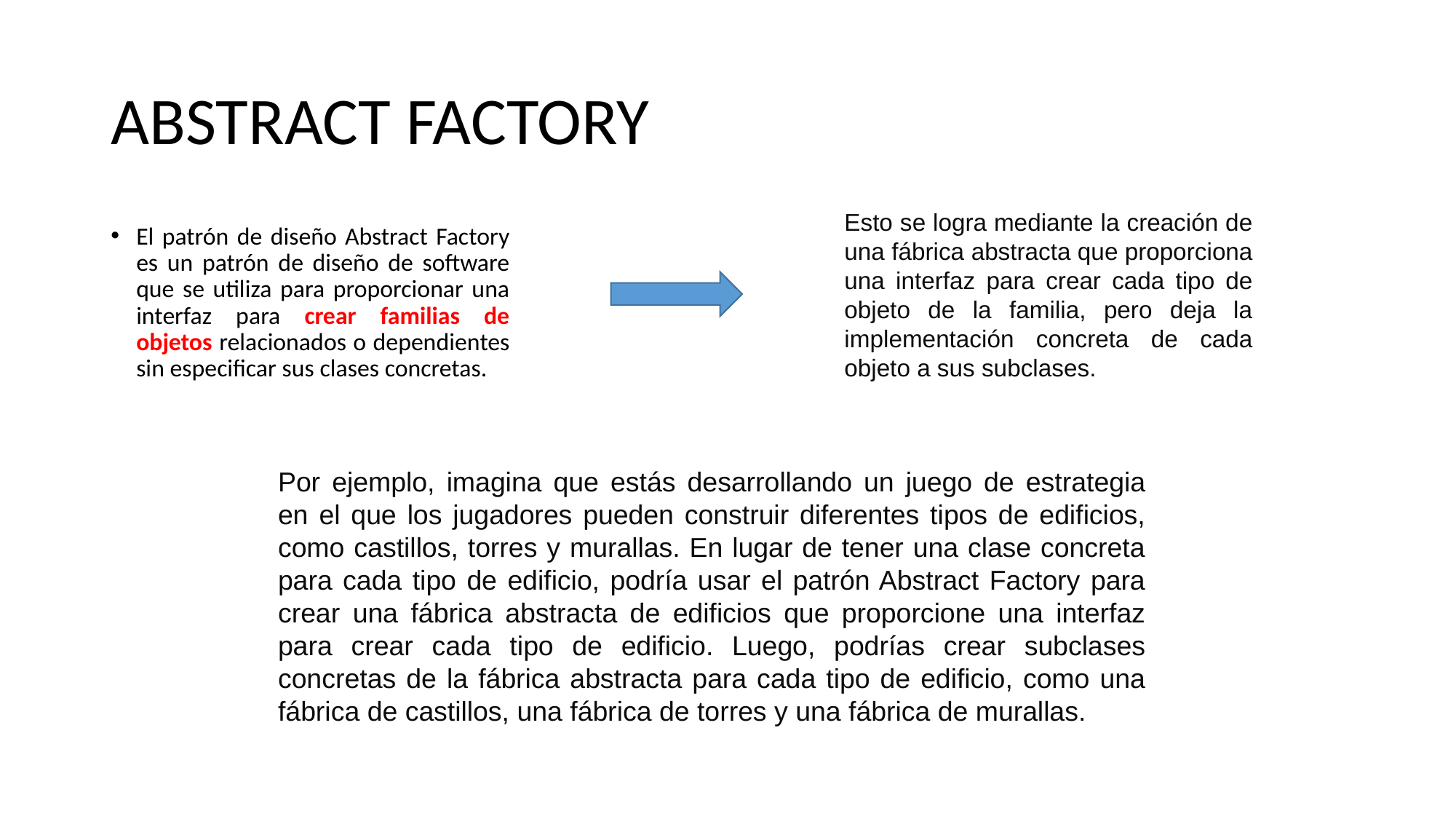

# ABSTRACT FACTORY
Esto se logra mediante la creación de una fábrica abstracta que proporciona una interfaz para crear cada tipo de objeto de la familia, pero deja la implementación concreta de cada objeto a sus subclases.
El patrón de diseño Abstract Factory es un patrón de diseño de software que se utiliza para proporcionar una interfaz para crear familias de objetos relacionados o dependientes sin especificar sus clases concretas.

Por ejemplo, imagina que estás desarrollando un juego de estrategia en el que los jugadores pueden construir diferentes tipos de edificios, como castillos, torres y murallas. En lugar de tener una clase concreta para cada tipo de edificio, podría usar el patrón Abstract Factory para crear una fábrica abstracta de edificios que proporcione una interfaz para crear cada tipo de edificio. Luego, podrías crear subclases concretas de la fábrica abstracta para cada tipo de edificio, como una fábrica de castillos, una fábrica de torres y una fábrica de murallas.